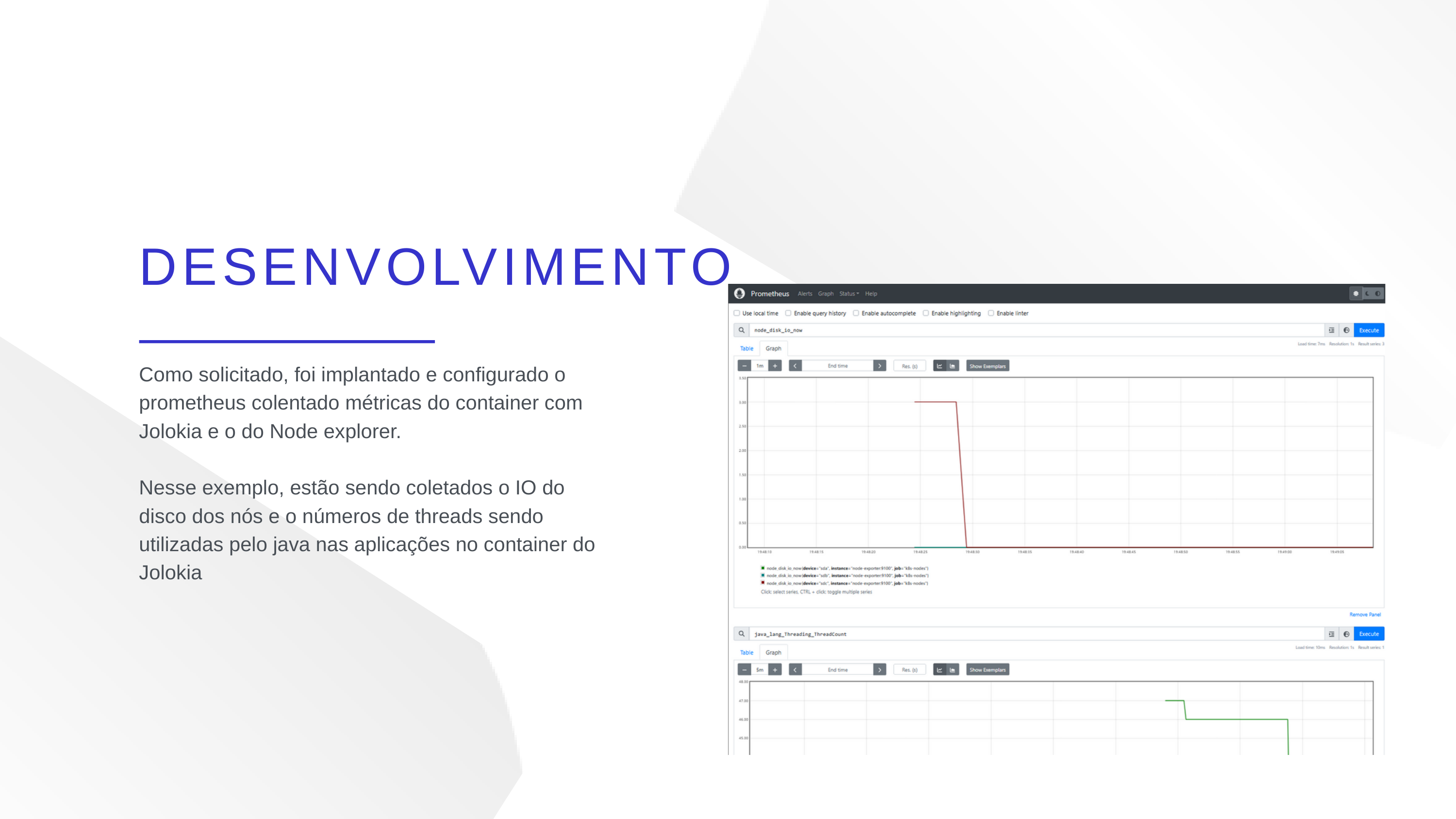

DESENVOLVIMENTO

Como solicitado, foi implantado e configurado o prometheus colentado métricas do container com Jolokia e o do Node explorer.

Nesse exemplo, estão sendo coletados o IO do disco dos nós e o números de threads sendo utilizadas pelo java nas aplicações no container do Jolokia